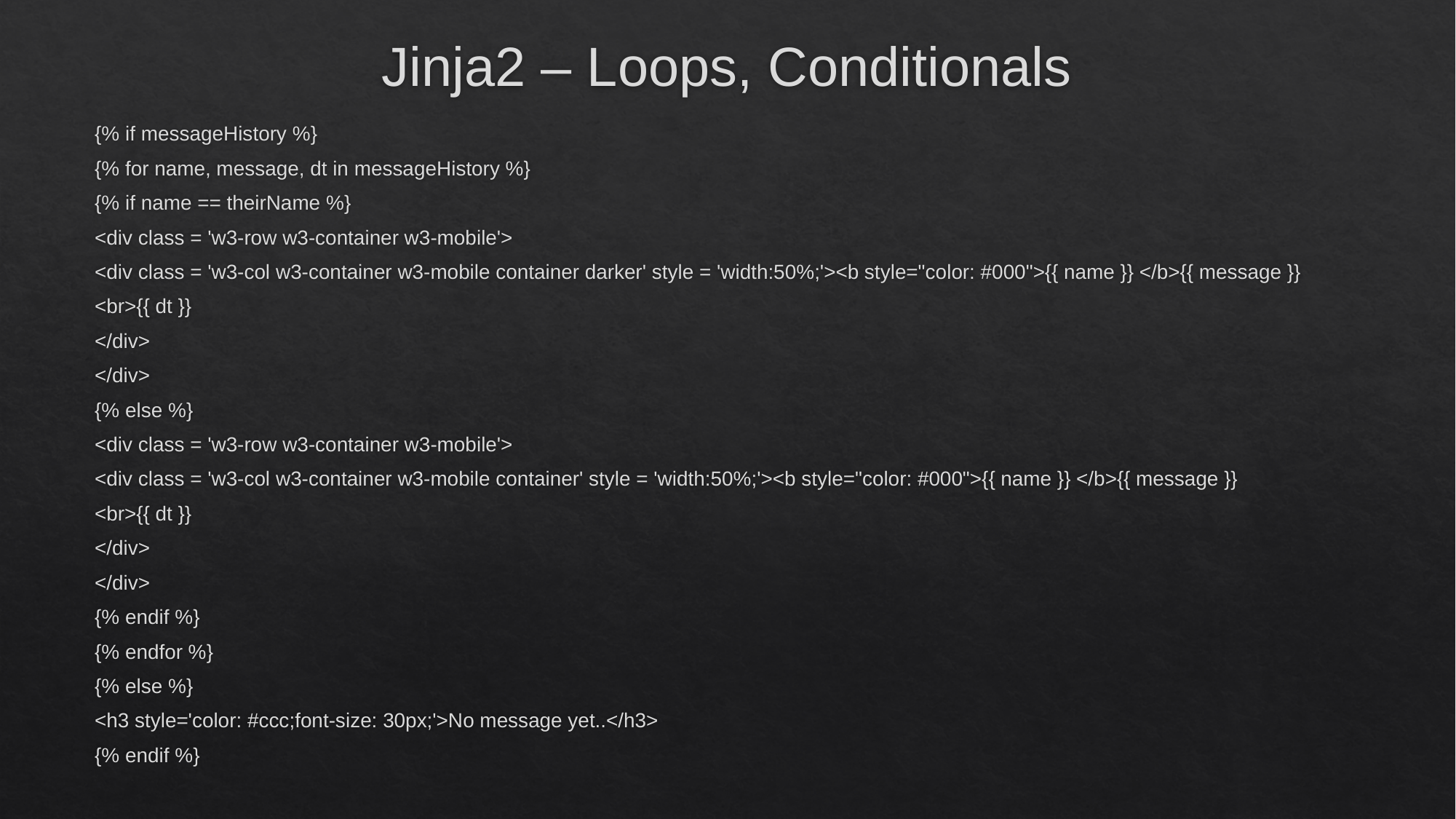

# Jinja2 – Loops, Conditionals
{% if messageHistory %}
{% for name, message, dt in messageHistory %}
{% if name == theirName %}
<div class = 'w3-row w3-container w3-mobile'>
<div class = 'w3-col w3-container w3-mobile container darker' style = 'width:50%;'><b style="color: #000">{{ name }} </b>{{ message }}
<br>{{ dt }}
</div>
</div>
{% else %}
<div class = 'w3-row w3-container w3-mobile'>
<div class = 'w3-col w3-container w3-mobile container' style = 'width:50%;'><b style="color: #000">{{ name }} </b>{{ message }}
<br>{{ dt }}
</div>
</div>
{% endif %}
{% endfor %}
{% else %}
<h3 style='color: #ccc;font-size: 30px;'>No message yet..</h3>
{% endif %}